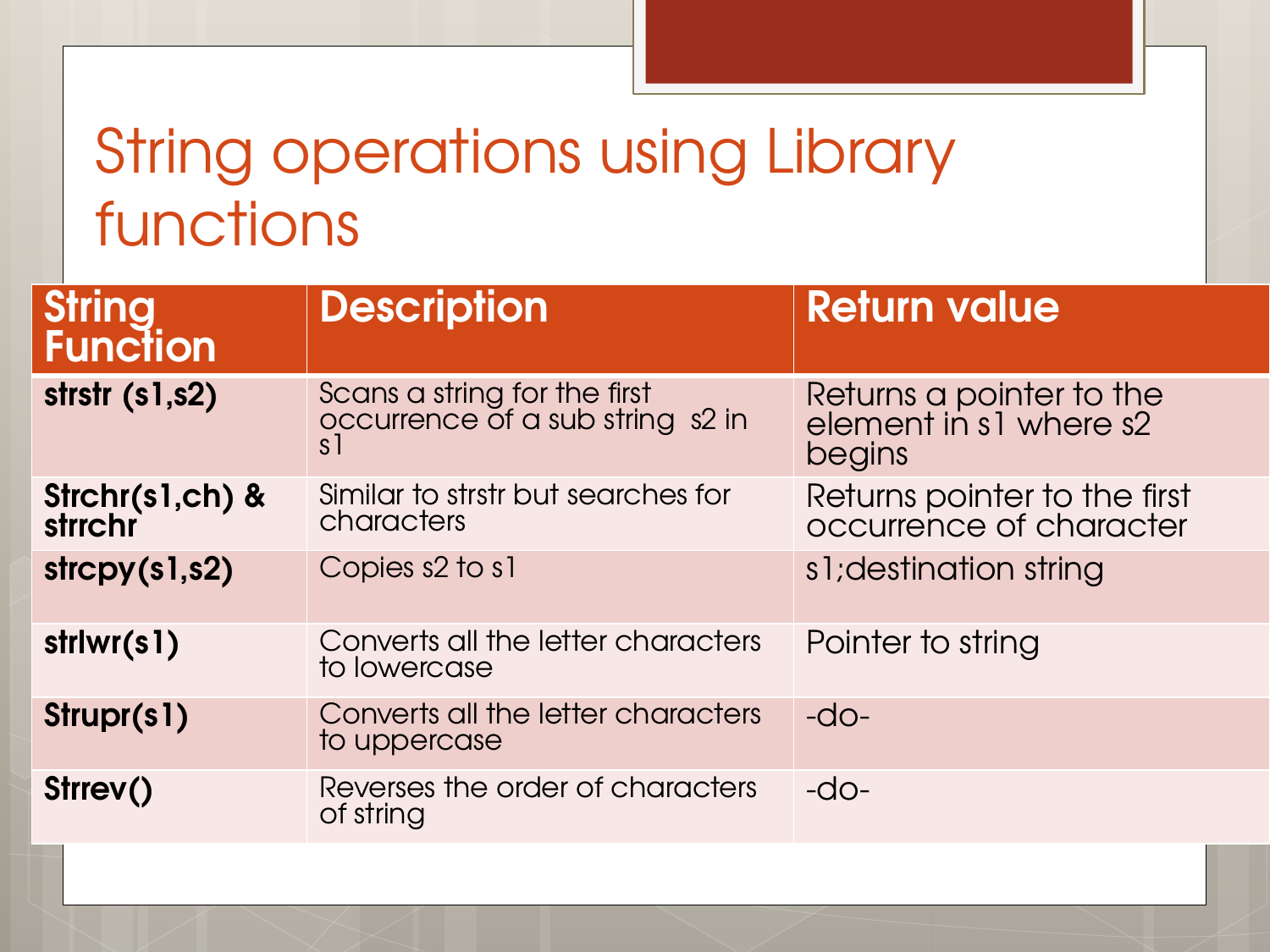

# String operations using Library functions
| String Function | Description | Return value |
| --- | --- | --- |
| strstr (s1,s2) | Scans a string for the first occurrence of a sub string s2 in s1 | Returns a pointer to the element in s1 where s2 begins |
| Strchr(s1,ch) & strrchr | Similar to strstr but searches for characters | Returns pointer to the first occurrence of character |
| strcpy(s1,s2) | Copies s2 to s1 | s1;destination string |
| strlwr(s1) | Converts all the letter characters to lowercase | Pointer to string |
| Strupr(s1) | Converts all the letter characters to uppercase | -do- |
| Strrev() | Reverses the order of characters of string | -do- |